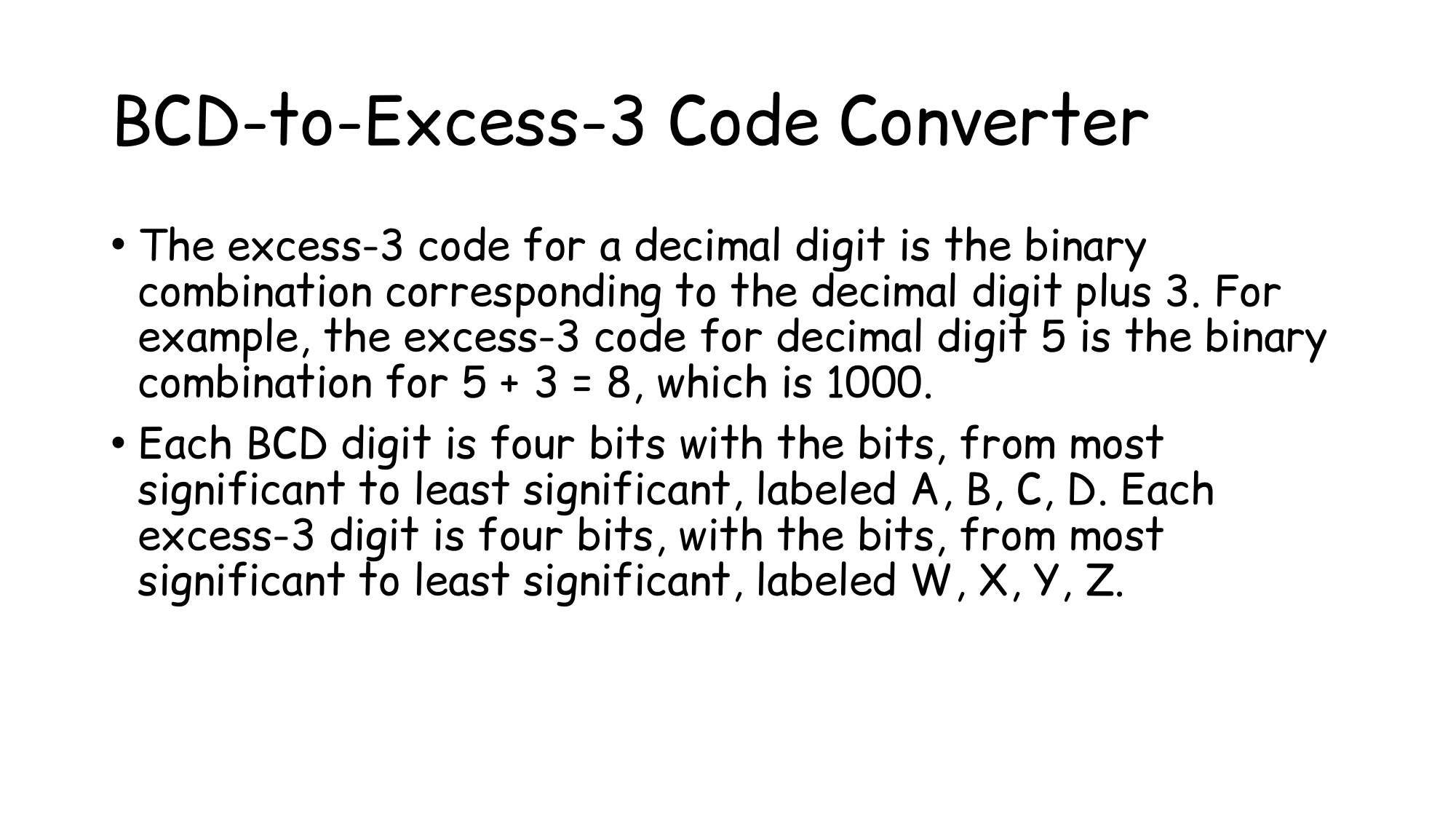

# BCD-to-Excess-3 Code Converter
The excess-3 code for a decimal digit is the binary combination corresponding to the decimal digit plus 3. For example, the excess-3 code for decimal digit 5 is the binary combination for 5 + 3 = 8, which is 1000.
Each BCD digit is four bits with the bits, from most significant to least significant, labeled A, B, C, D. Each excess-3 digit is four bits, with the bits, from most significant to least significant, labeled W, X, Y, Z.